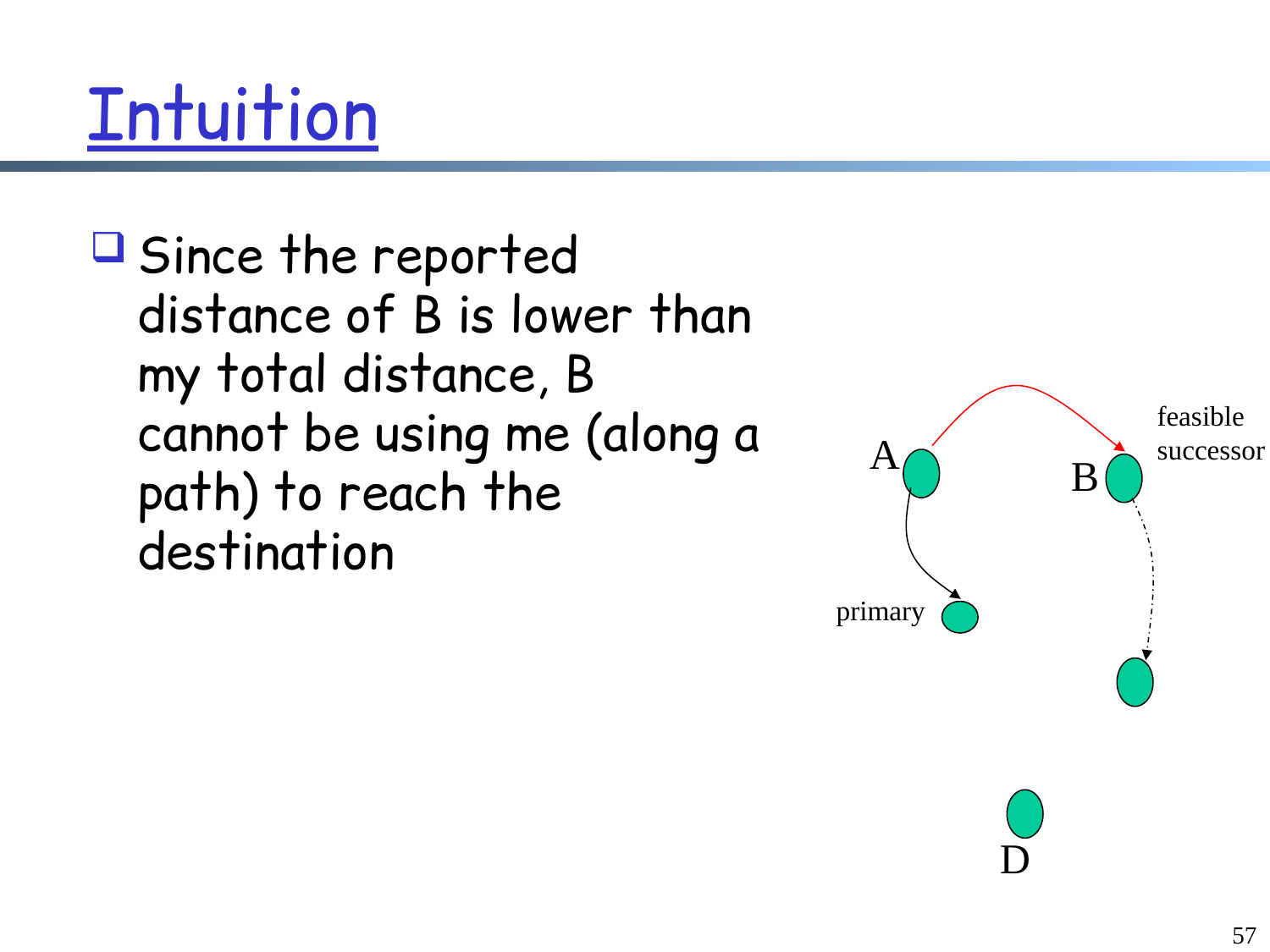

# Intuition
Since the reported distance of B is lower than my total distance, B cannot be using me (along a path) to reach the destination

feasible successor
A

B

primary

D
57